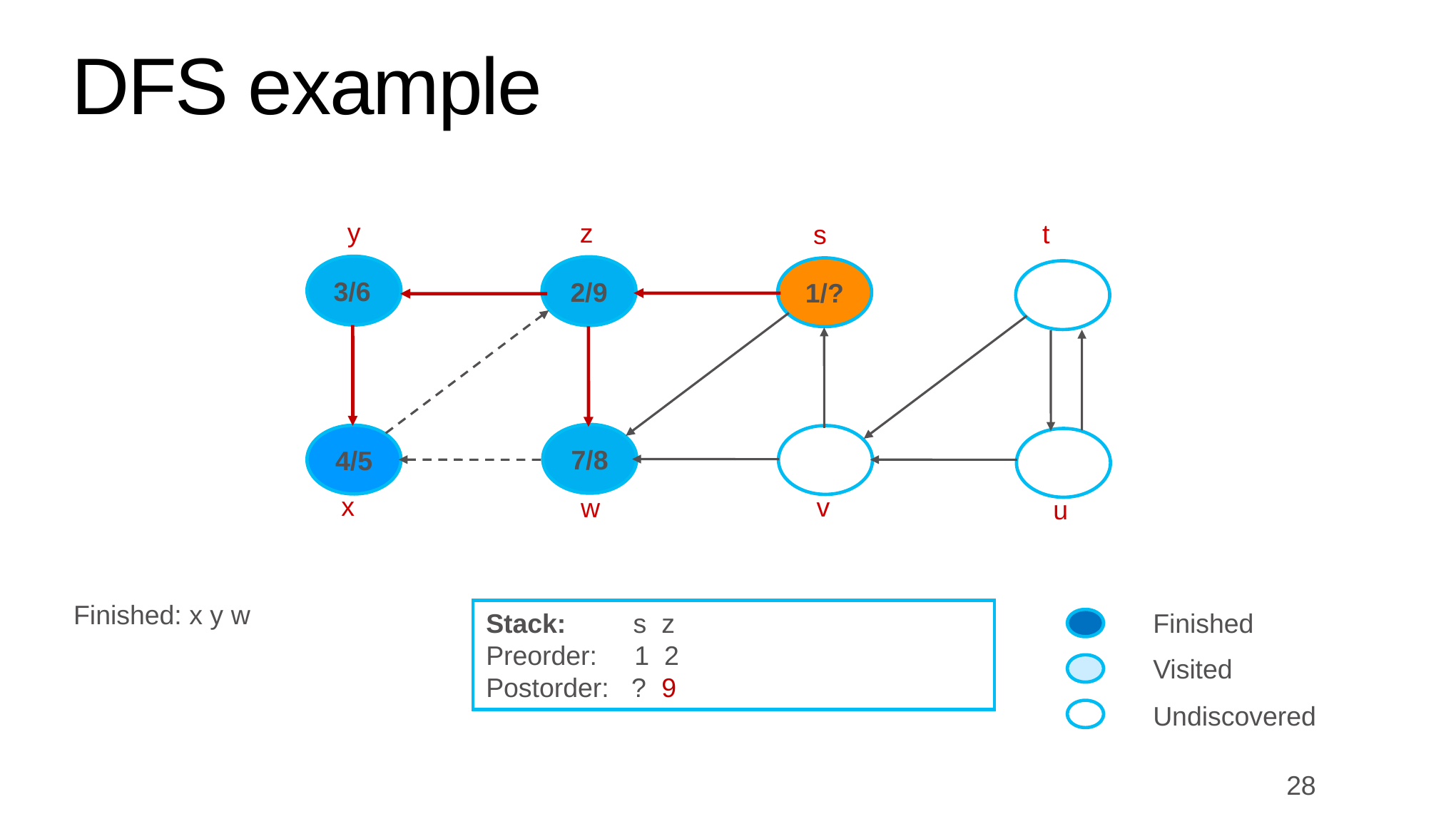

# DFS example
y
z
t
s
3/6
2/9
1/?

7/8
4/5

x
v
w
u
Finished: x y w
Stack:         s  z
Preorder:     1  2
Postorder:   ?  9
Finished

Visited

Undiscovered

28